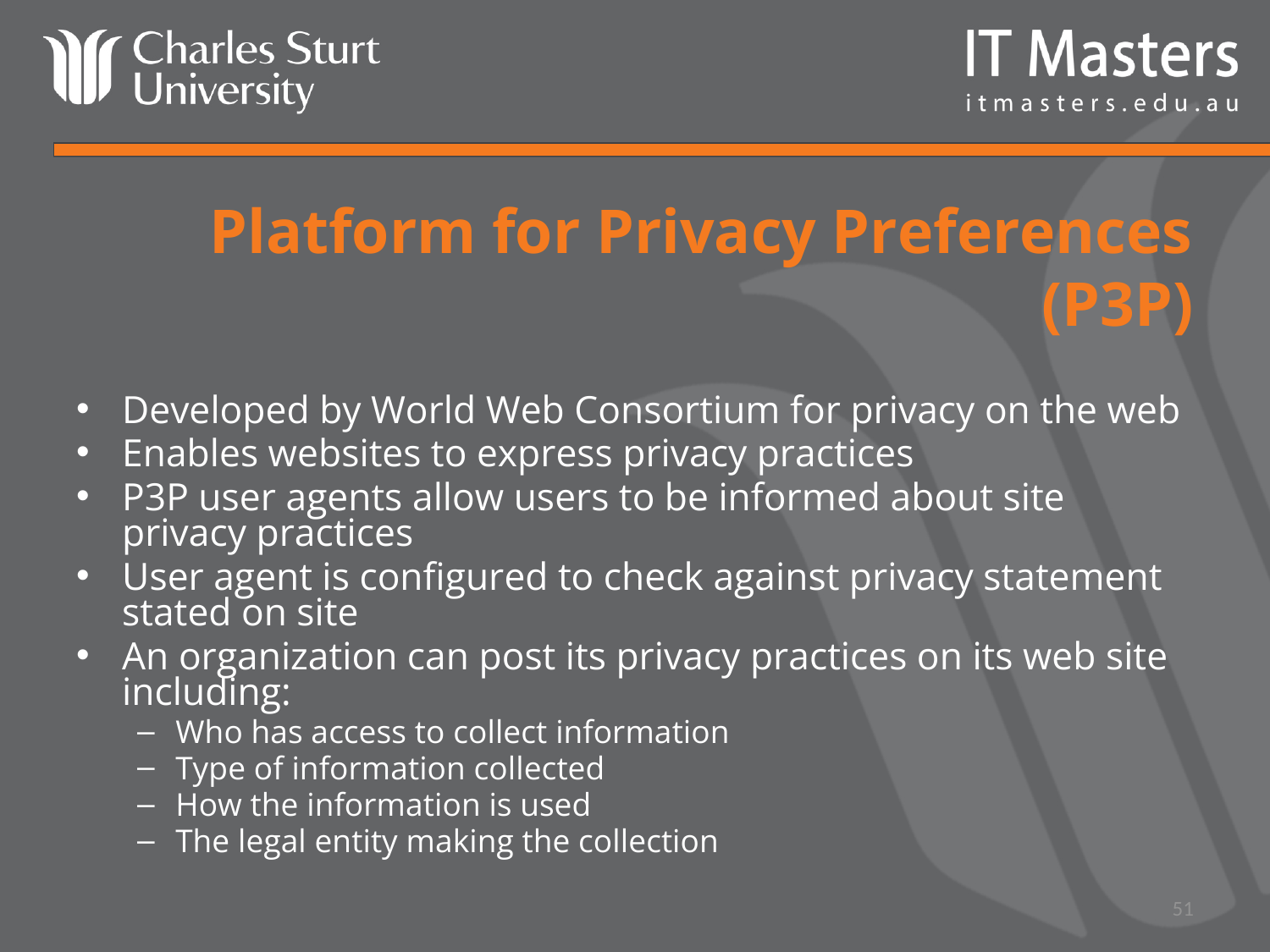

# Platform for Privacy Preferences (P3P)
Developed by World Web Consortium for privacy on the web
Enables websites to express privacy practices
P3P user agents allow users to be informed about site privacy practices
User agent is configured to check against privacy statement stated on site
An organization can post its privacy practices on its web site including:
Who has access to collect information
Type of information collected
How the information is used
The legal entity making the collection
51